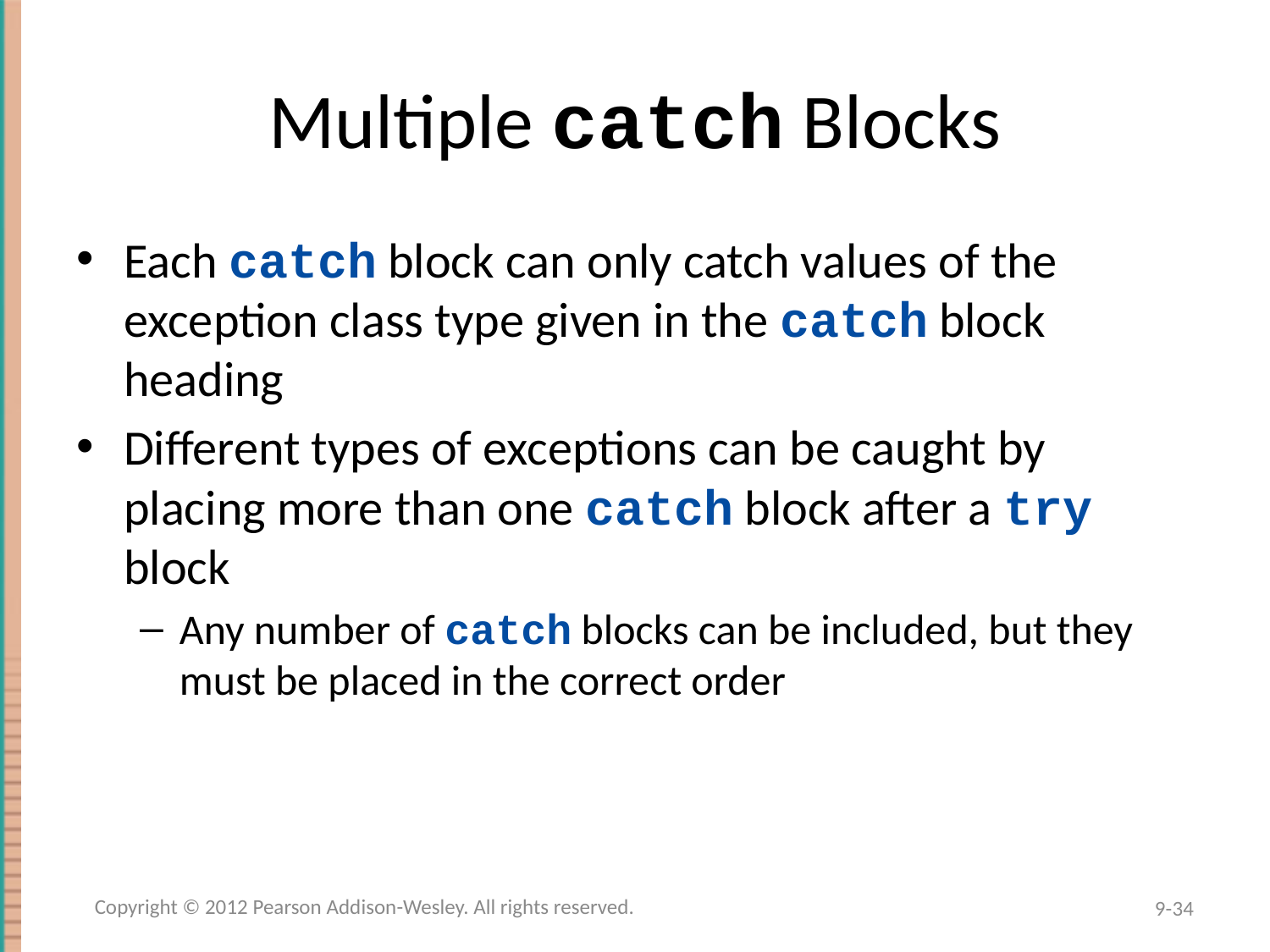

# Multiple catch Blocks
Each catch block can only catch values of the exception class type given in the catch block heading
Different types of exceptions can be caught by placing more than one catch block after a try block
Any number of catch blocks can be included, but they must be placed in the correct order
Copyright © 2012 Pearson Addison-Wesley. All rights reserved.
9-34